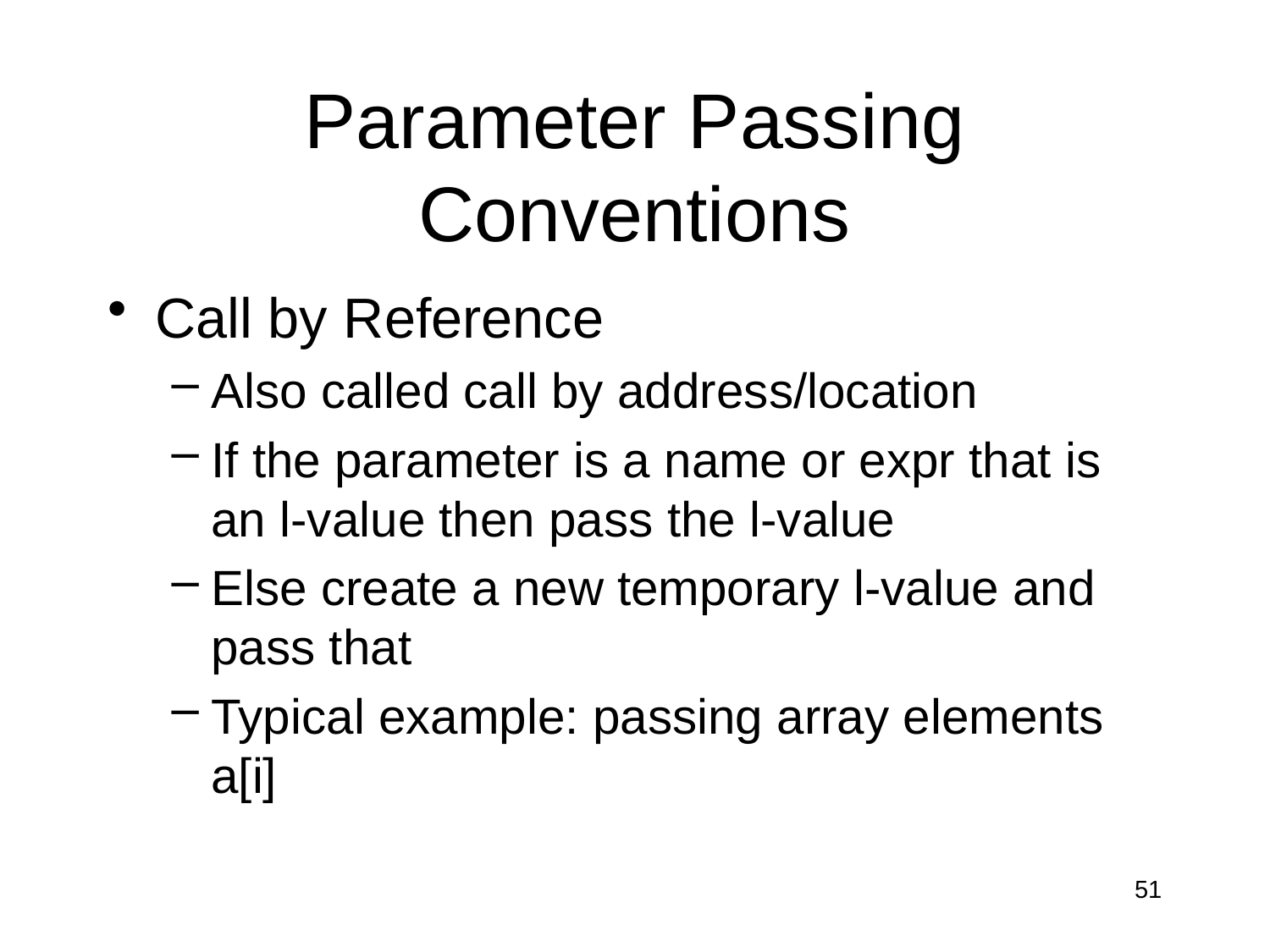

# Parameter Passing Conventions
Call by Reference
Also called call by address/location
If the parameter is a name or expr that is an l-value then pass the l-value
Else create a new temporary l-value and pass that
Typical example: passing array elements a[i]
51